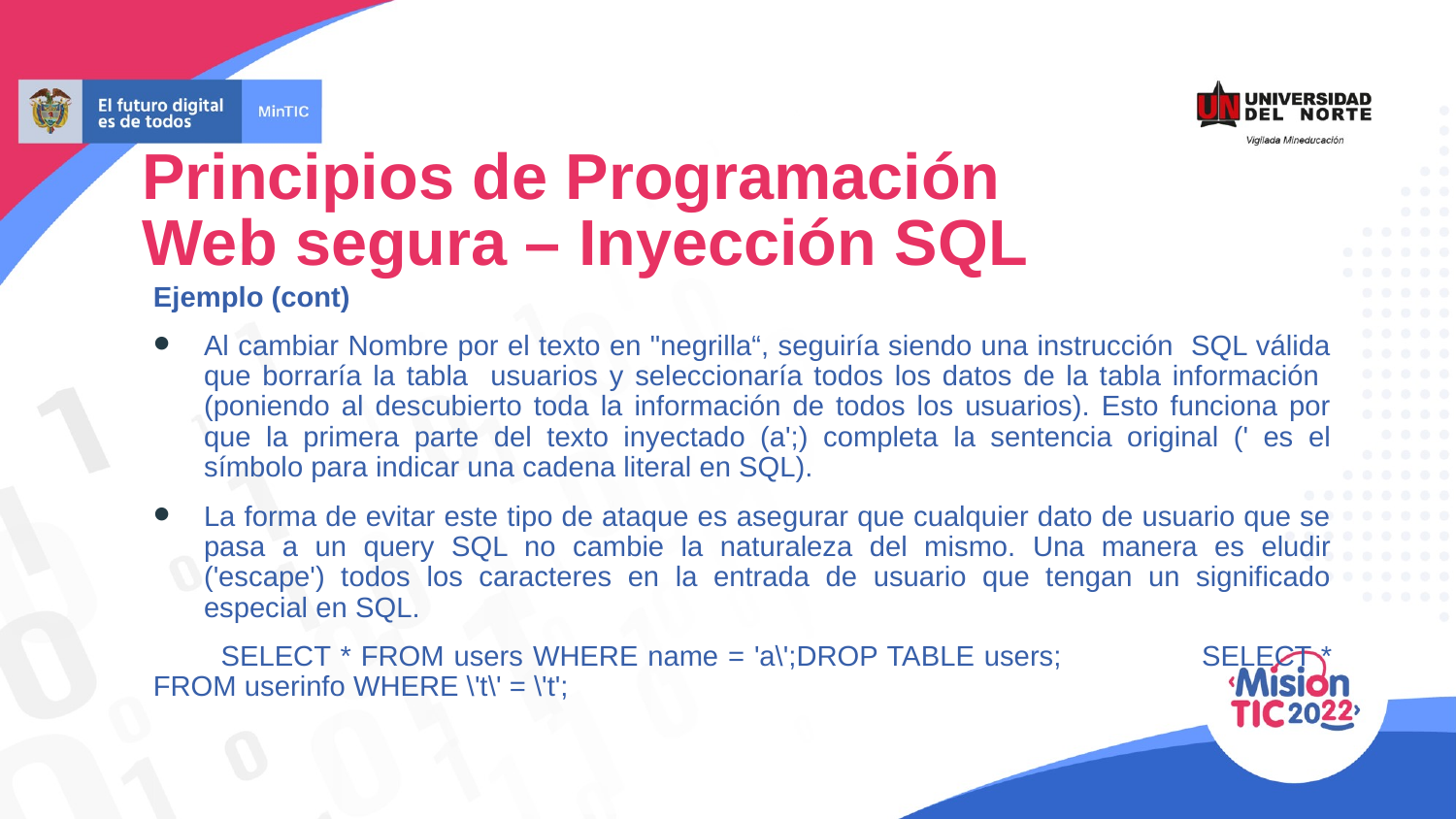

Principios de Programación
Web segura – Inyección SQL
Ejemplo (cont)
Al cambiar Nombre por el texto en "negrilla“, seguiría siendo una instrucción  SQL válida que borraría la tabla  usuarios y seleccionaría todos los datos de la tabla información  (poniendo al descubierto toda la información de todos los usuarios). Esto funciona por que la primera parte del texto inyectado (a';) completa la sentencia original (' es el símbolo para indicar una cadena literal en SQL).
La forma de evitar este tipo de ataque es asegurar que cualquier dato de usuario que se pasa a un query SQL no cambie la naturaleza del mismo. Una manera es eludir ('escape') todos los caracteres en la entrada de usuario que tengan un significado especial en SQL.
       SELECT * FROM users WHERE name = 'a\';DROP TABLE users;  	SELECT * FROM userinfo WHERE \'t\' = \'t';